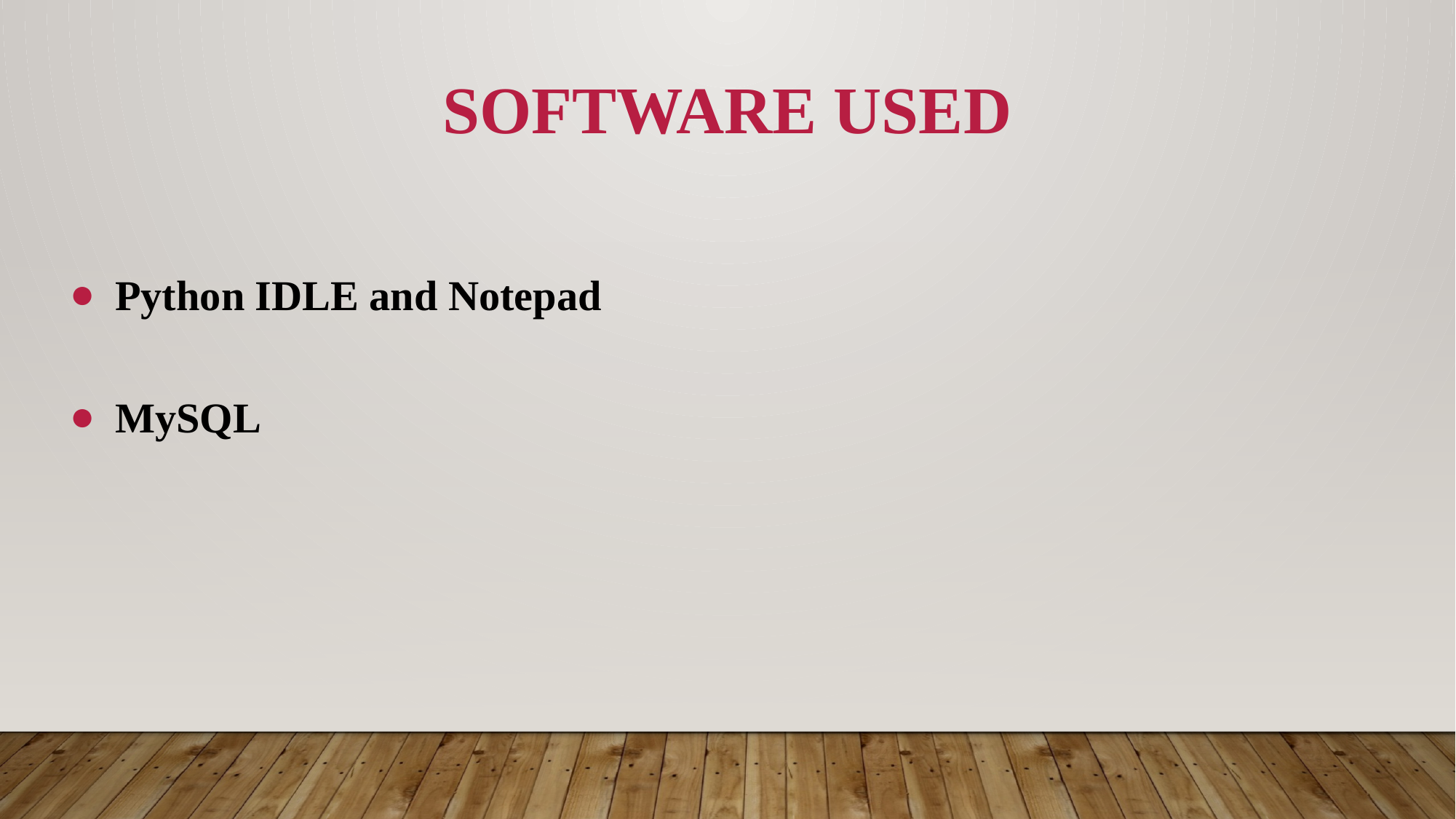

# SOFTWARE USED

Python IDLE and Notepad

MySQL